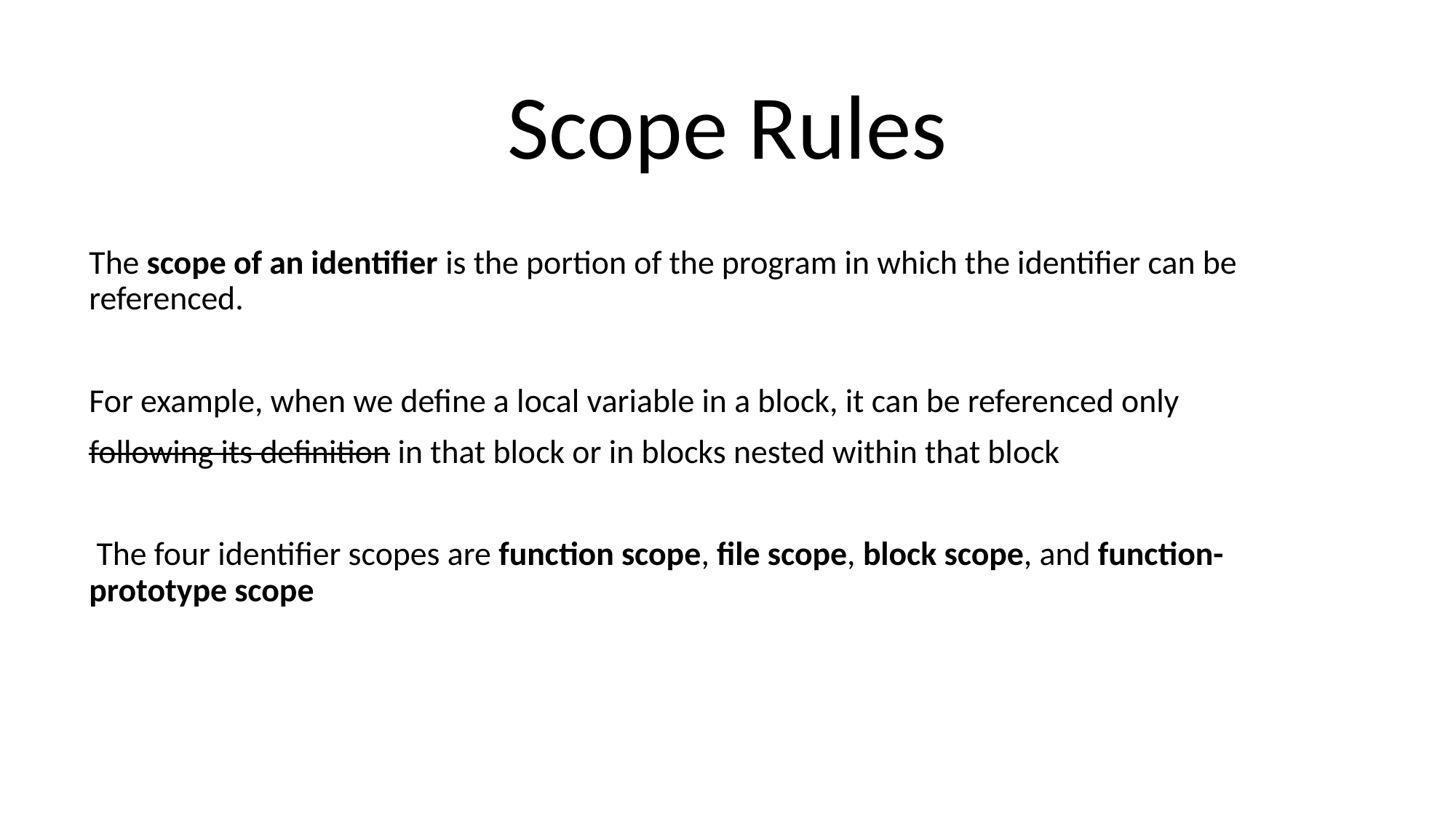

# Scope Rules
The scope of an identifier is the portion of the program in which the identifier can be referenced.

For example, when we define a local variable in a block, it can be referenced only
following its definition in that block or in blocks nested within that block

 The four identifier scopes are function scope, file scope, block scope, and function-prototype scope